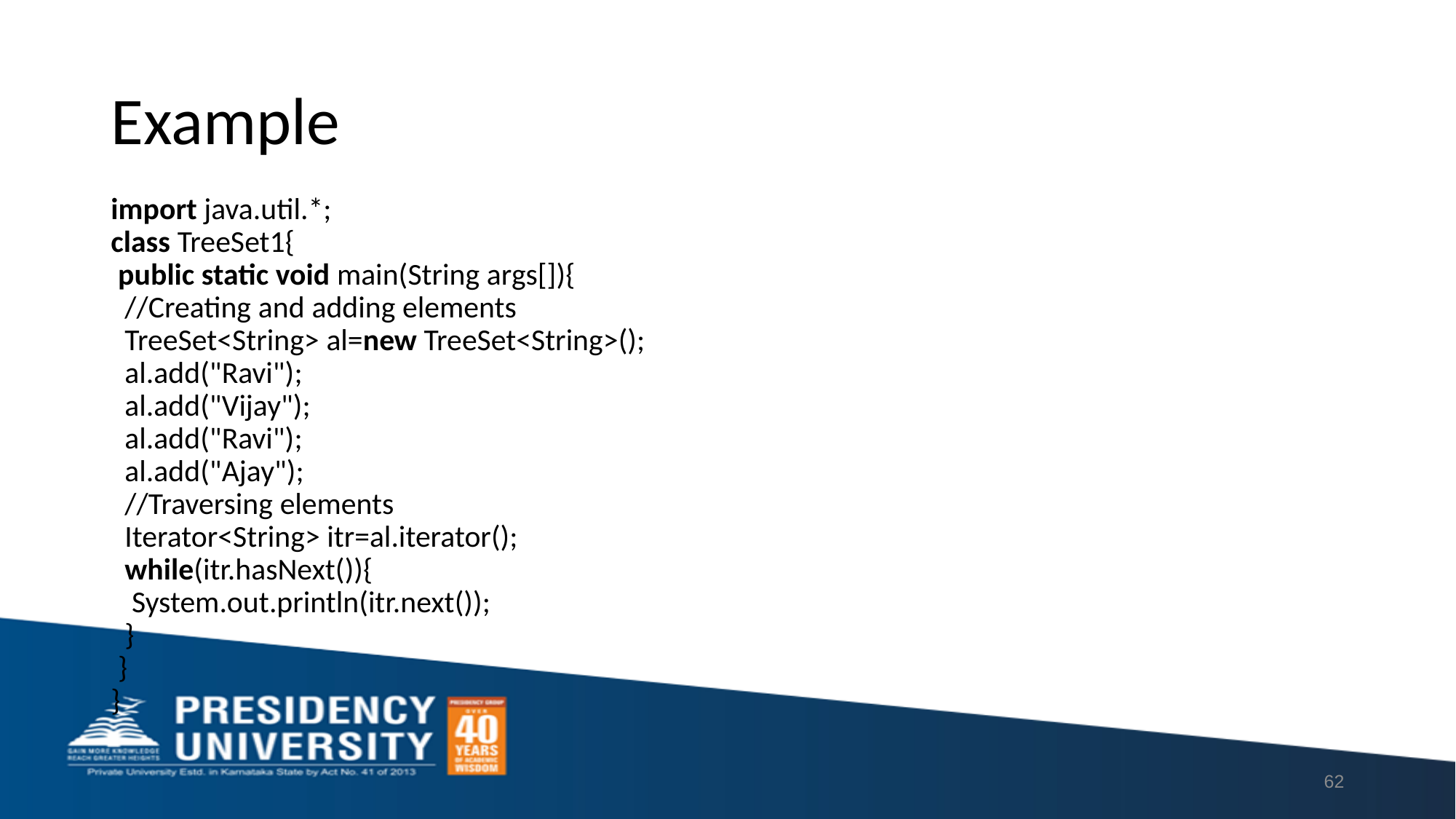

# Example
import java.util.*;
class TreeSet1{
 public static void main(String args[]){
  //Creating and adding elements
  TreeSet<String> al=new TreeSet<String>();
  al.add("Ravi");
  al.add("Vijay");
  al.add("Ravi");
  al.add("Ajay");
  //Traversing elements
  Iterator<String> itr=al.iterator();
  while(itr.hasNext()){
   System.out.println(itr.next());
  }
 }
}

62